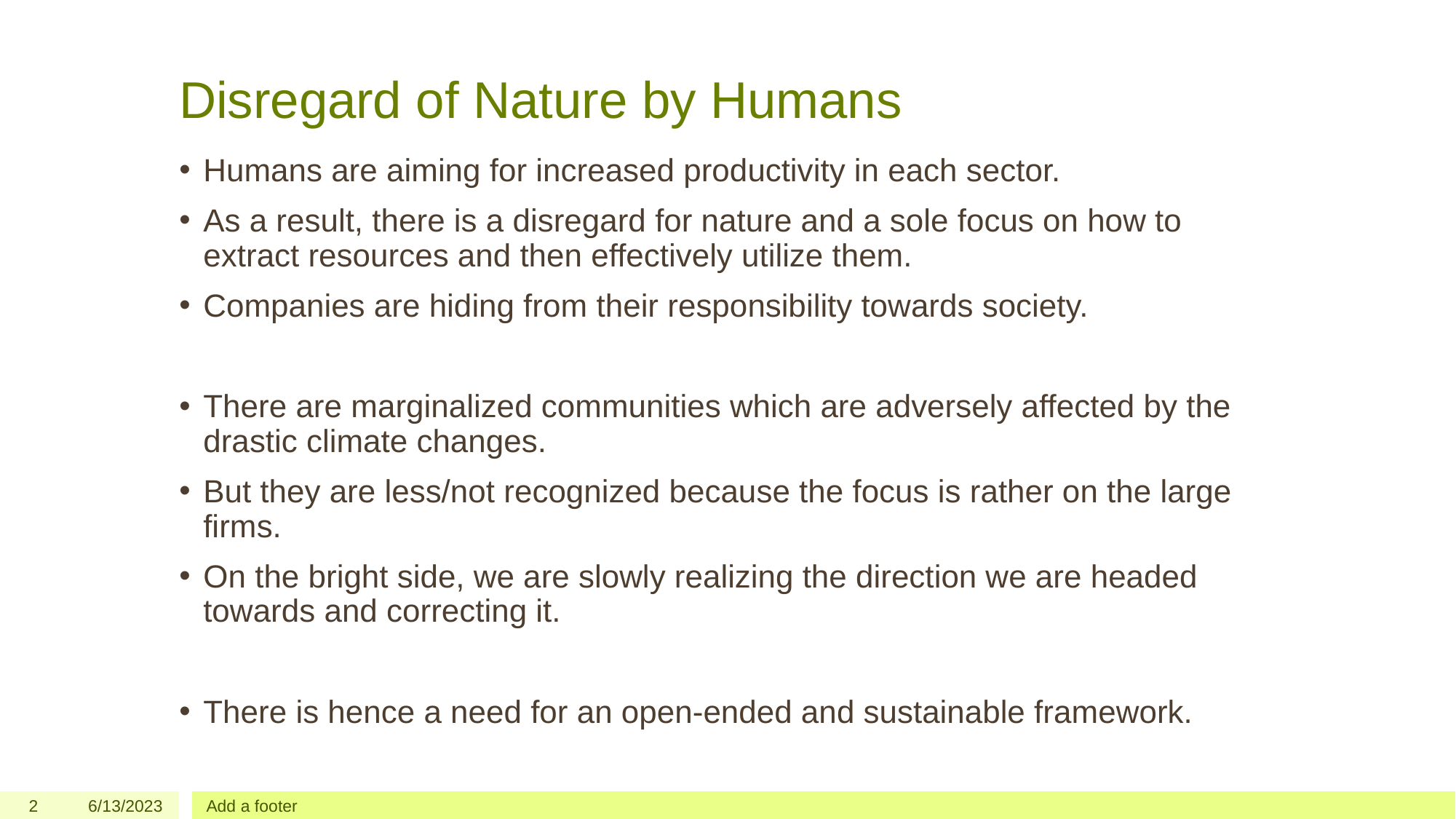

# Disregard of Nature by Humans
Humans are aiming for increased productivity in each sector.
As a result, there is a disregard for nature and a sole focus on how to extract resources and then effectively utilize them.
Companies are hiding from their responsibility towards society.

There are marginalized communities which are adversely affected by the drastic climate changes.
But they are less/not recognized because the focus is rather on the large firms.
On the bright side, we are slowly realizing the direction we are headed towards and correcting it.

There is hence a need for an open-ended and sustainable framework.
2
6/13/2023
Add a footer